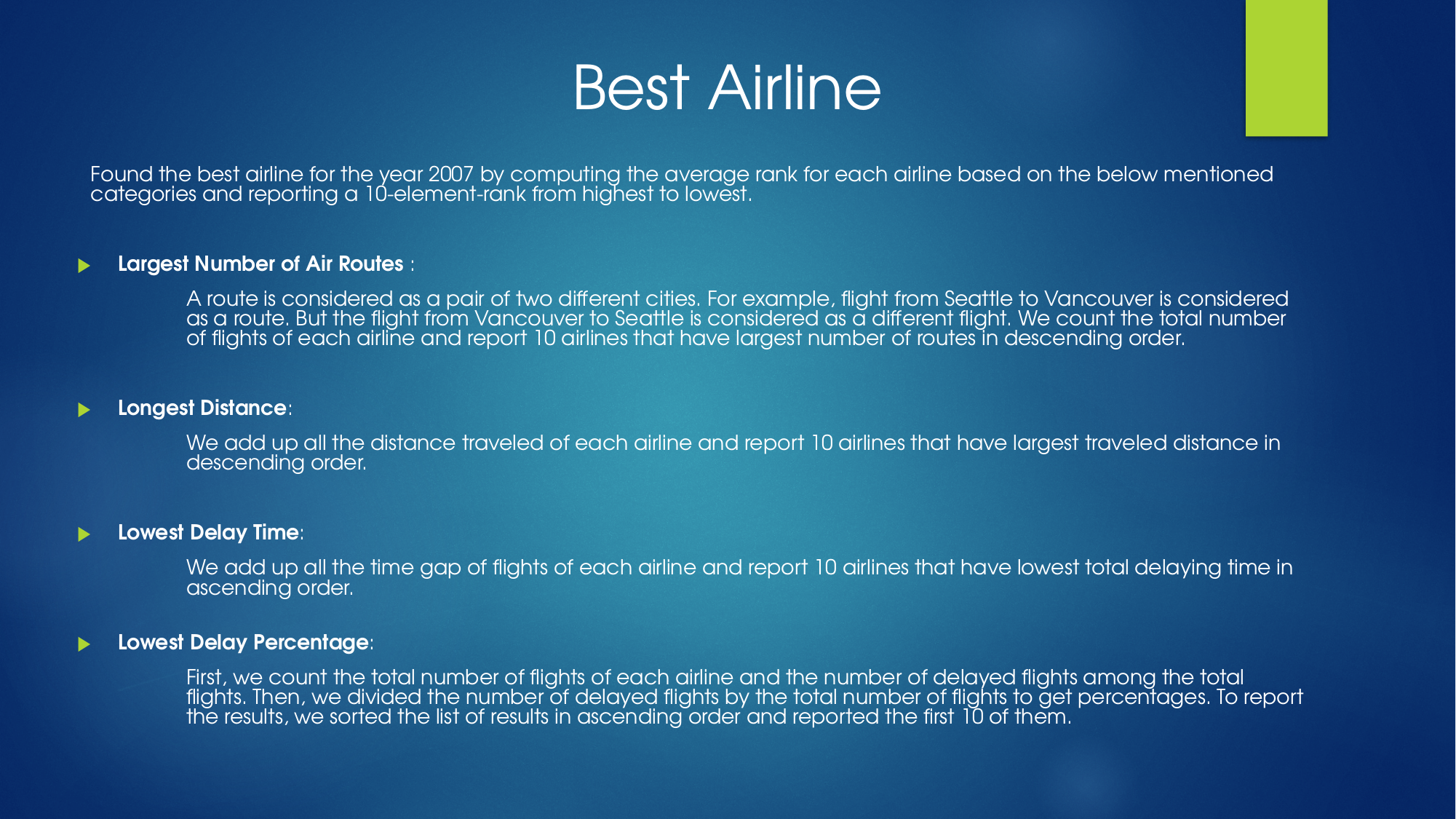

# Best Airline
Found the best airline for the year 2007 by computing the average rank for each airline based on the below mentioned categories and reporting a 10-element-rank from highest to lowest.

Largest Number of Air Routes :
A route is considered as a pair of two different cities. For example, flight from Seattle to Vancouver is considered as a route. But the flight from Vancouver to Seattle is considered as a different flight. We count the total number of flights of each airline and report 10 airlines that have largest number of routes in descending order.

Longest Distance:
We add up all the distance traveled of each airline and report 10 airlines that have largest traveled distance in descending order.

Lowest Delay Time:
We add up all the time gap of flights of each airline and report 10 airlines that have lowest total delaying time in ascending order.
Lowest Delay Percentage:
First, we count the total number of flights of each airline and the number of delayed flights among the total flights. Then, we divided the number of delayed flights by the total number of flights to get percentages. To report the results, we sorted the list of results in ascending order and reported the first 10 of them.